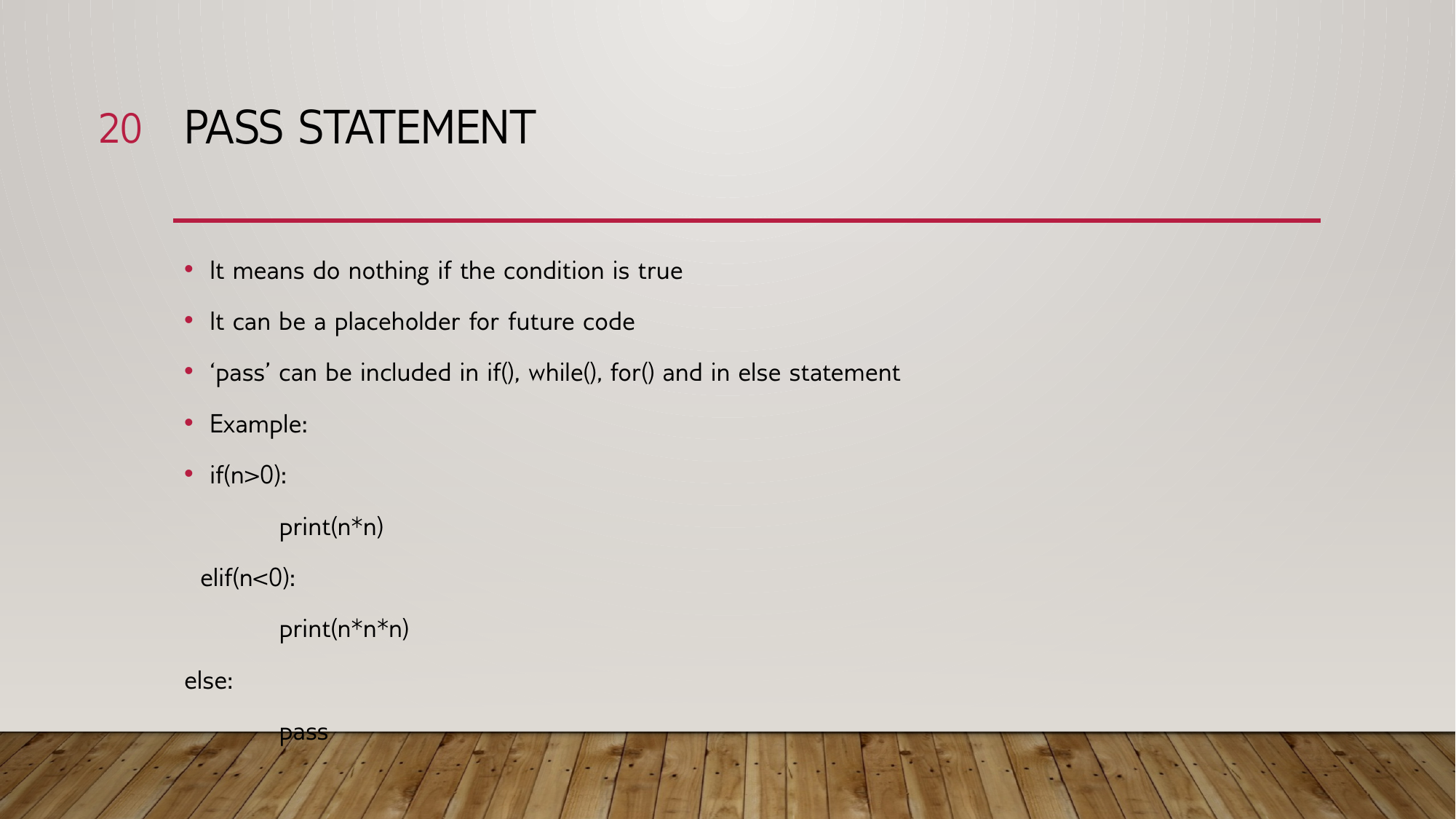

20
# PASS STATEMENT
It means do nothing if the condition is true
It can be a placeholder for future code
‘pass’ can be included in if(), while(), for() and in else statement
Example:
if(n>0):
	print(n*n)
  elif(n<0):
	print(n*n*n)
else:
	pass